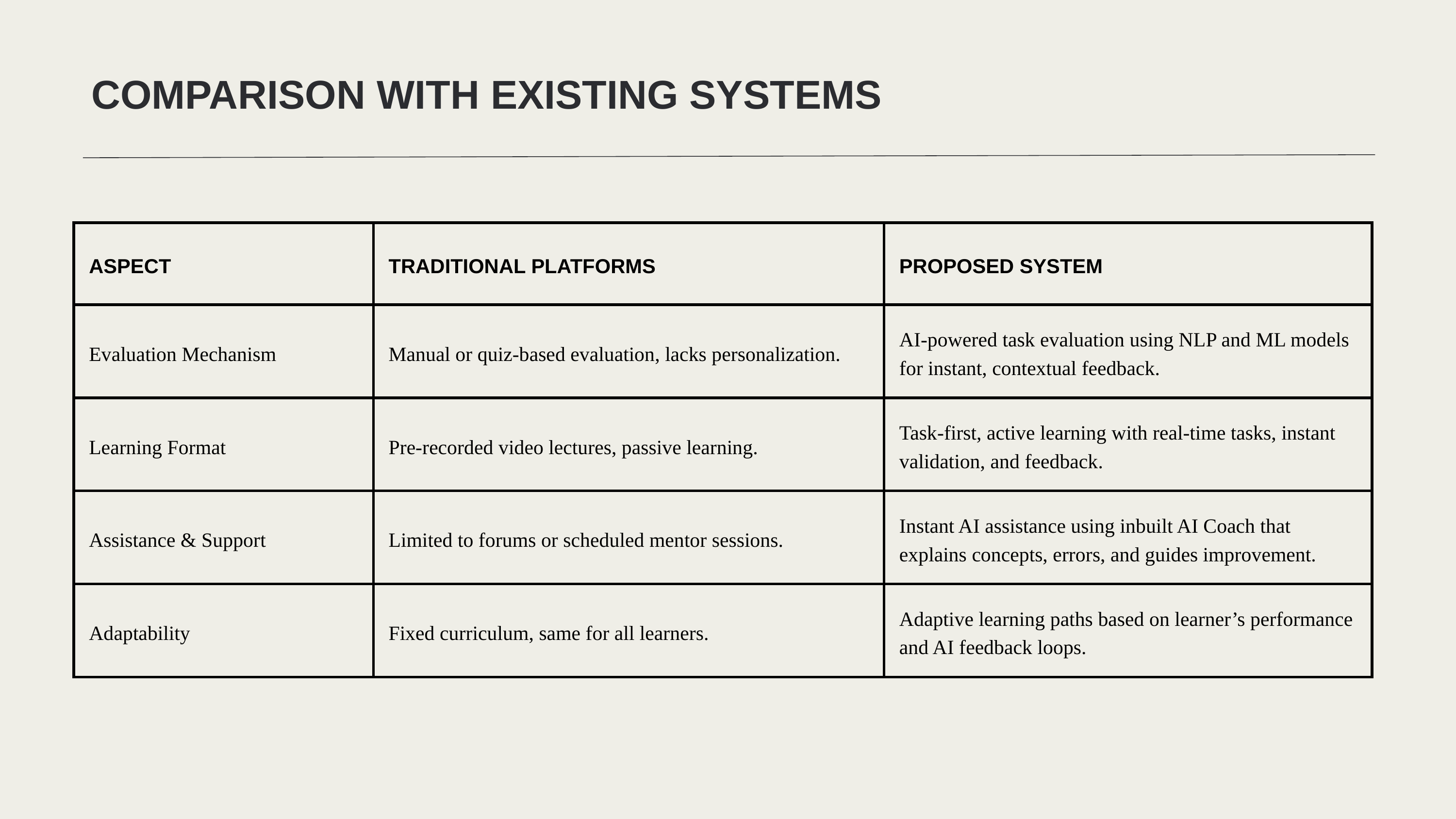

COMPARISON WITH EXISTING SYSTEMS

| ASPECT | TRADITIONAL PLATFORMS | PROPOSED SYSTEM |
| --- | --- | --- |
| Evaluation Mechanism | Manual or quiz-based evaluation, lacks personalization. | AI-powered task evaluation using NLP and ML models for instant, contextual feedback. |
| Learning Format | Pre-recorded video lectures, passive learning. | Task-first, active learning with real-time tasks, instant validation, and feedback. |
| Assistance & Support | Limited to forums or scheduled mentor sessions. | Instant AI assistance using inbuilt AI Coach that explains concepts, errors, and guides improvement. |
| Adaptability | Fixed curriculum, same for all learners. | Adaptive learning paths based on learner’s performance and AI feedback loops. |